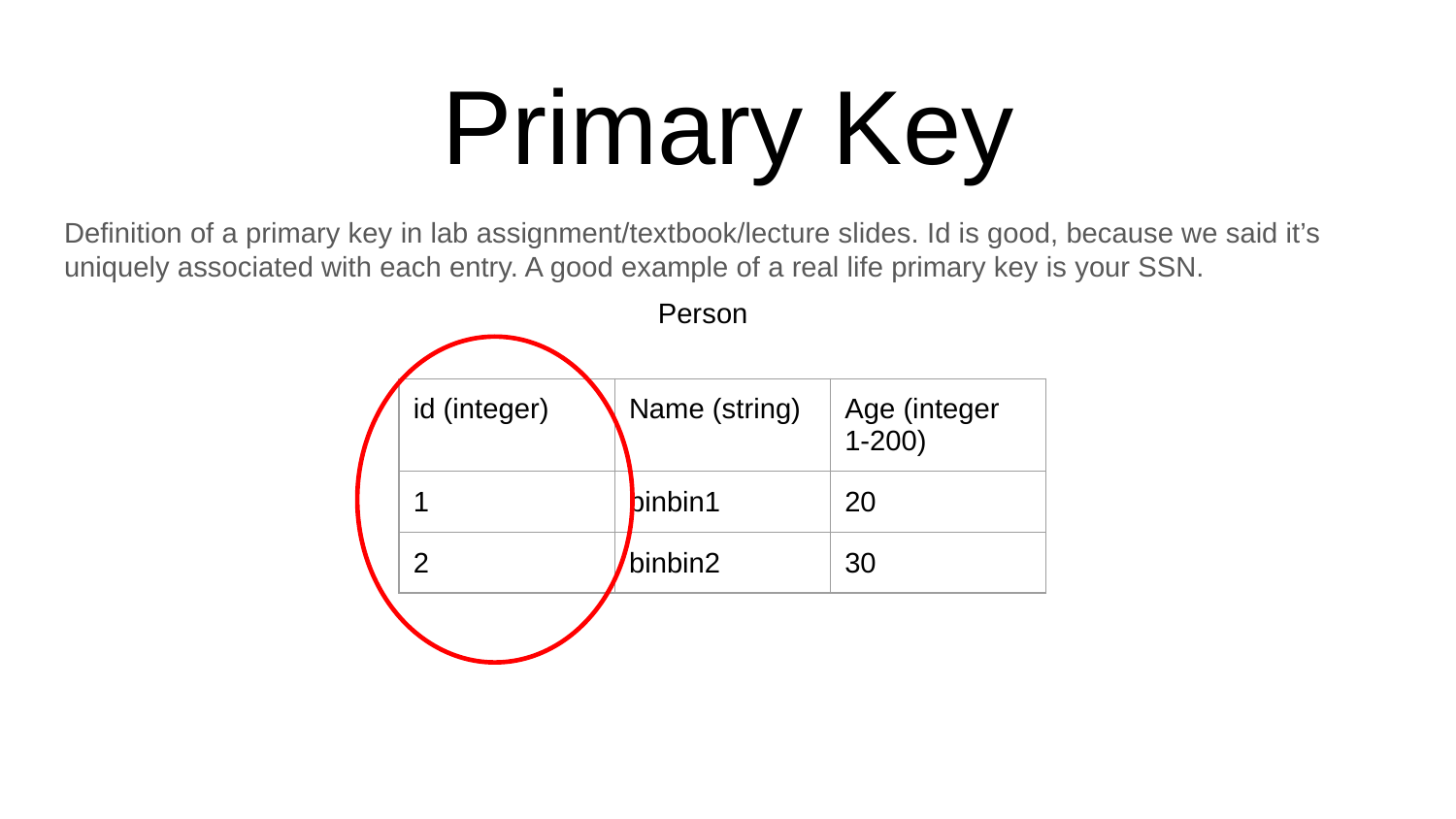

# Primary Key
Definition of a primary key in lab assignment/textbook/lecture slides. Id is good, because we said it’s uniquely associated with each entry. A good example of a real life primary key is your SSN.
Person

| id (integer) | Name (string) | Age (integer 1-200) |
| --- | --- | --- |
| 1 | binbin1 | 20 |
| 2 | binbin2 | 30 |